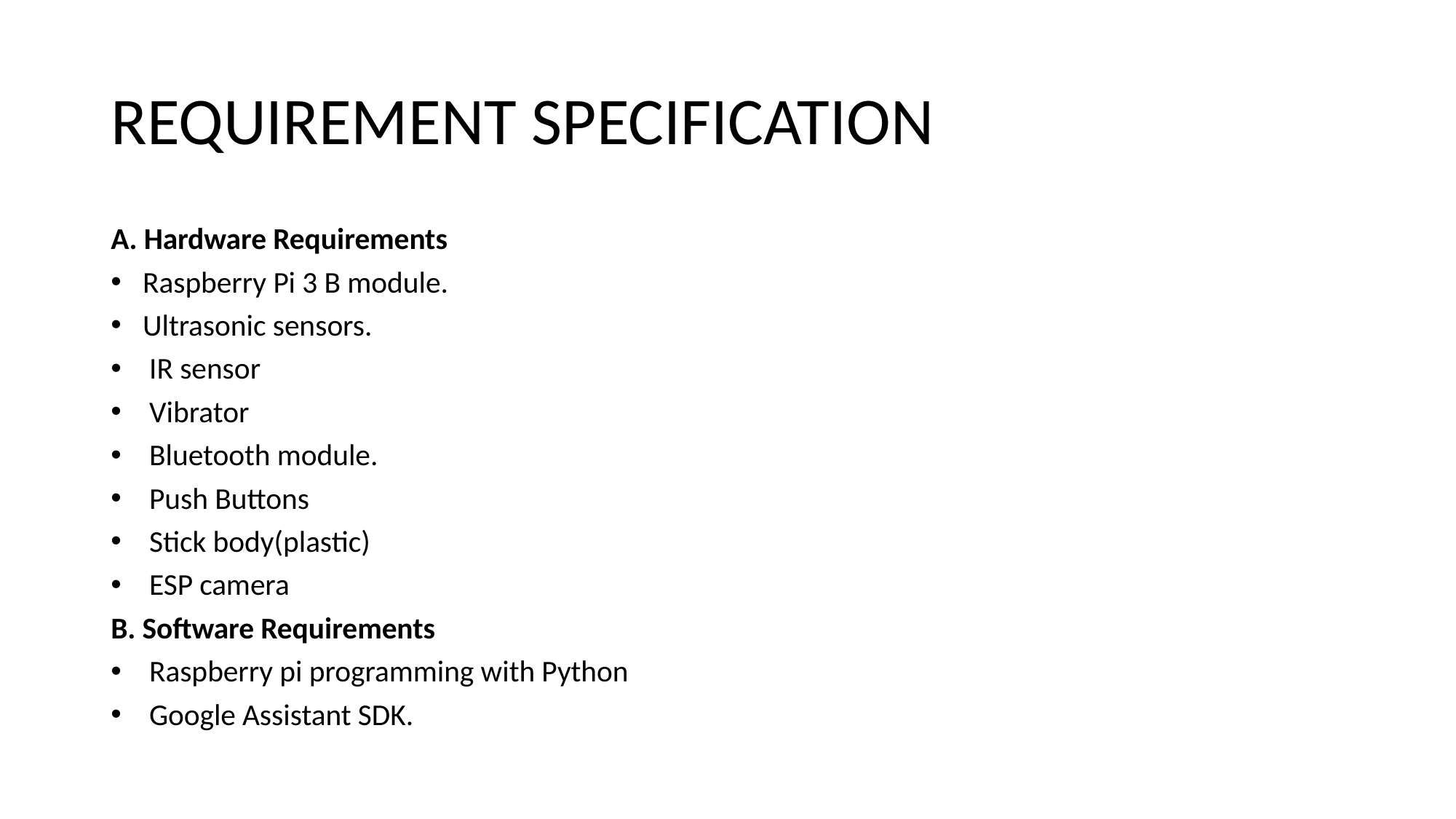

# REQUIREMENT SPECIFICATION
A. Hardware Requirements
 Raspberry Pi 3 B module.
 Ultrasonic sensors.
  IR sensor
  Vibrator
  Bluetooth module.
  Push Buttons
  Stick body(plastic)
  ESP camera
B. Software Requirements
  Raspberry pi programming with Python
  Google Assistant SDK.